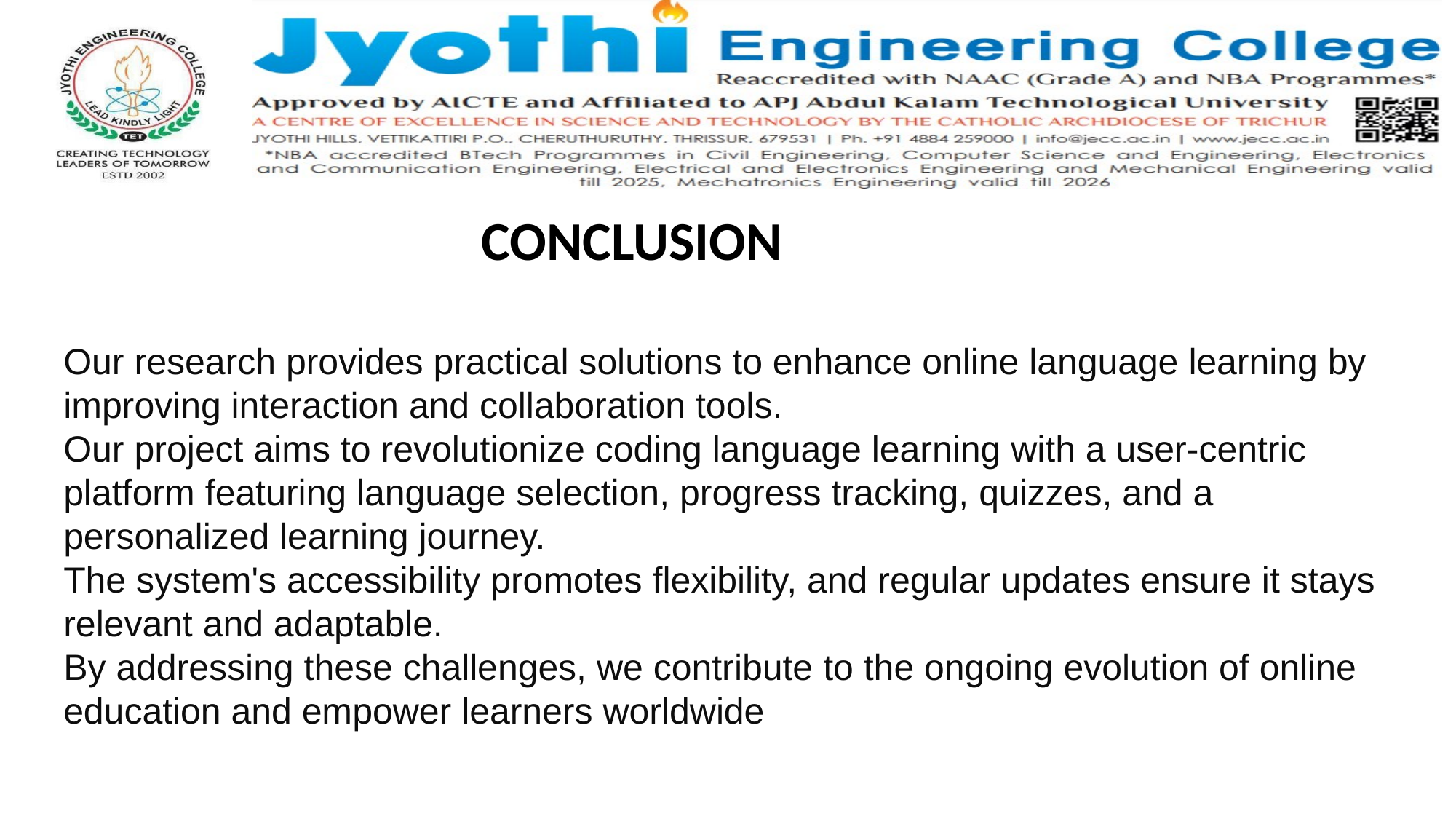

# CONCLUSION
Our research provides practical solutions to enhance online language learning by improving interaction and collaboration tools.
Our project aims to revolutionize coding language learning with a user-centric platform featuring language selection, progress tracking, quizzes, and a personalized learning journey.
The system's accessibility promotes flexibility, and regular updates ensure it stays
relevant and adaptable.
By addressing these challenges, we contribute to the ongoing evolution of online education and empower learners worldwide